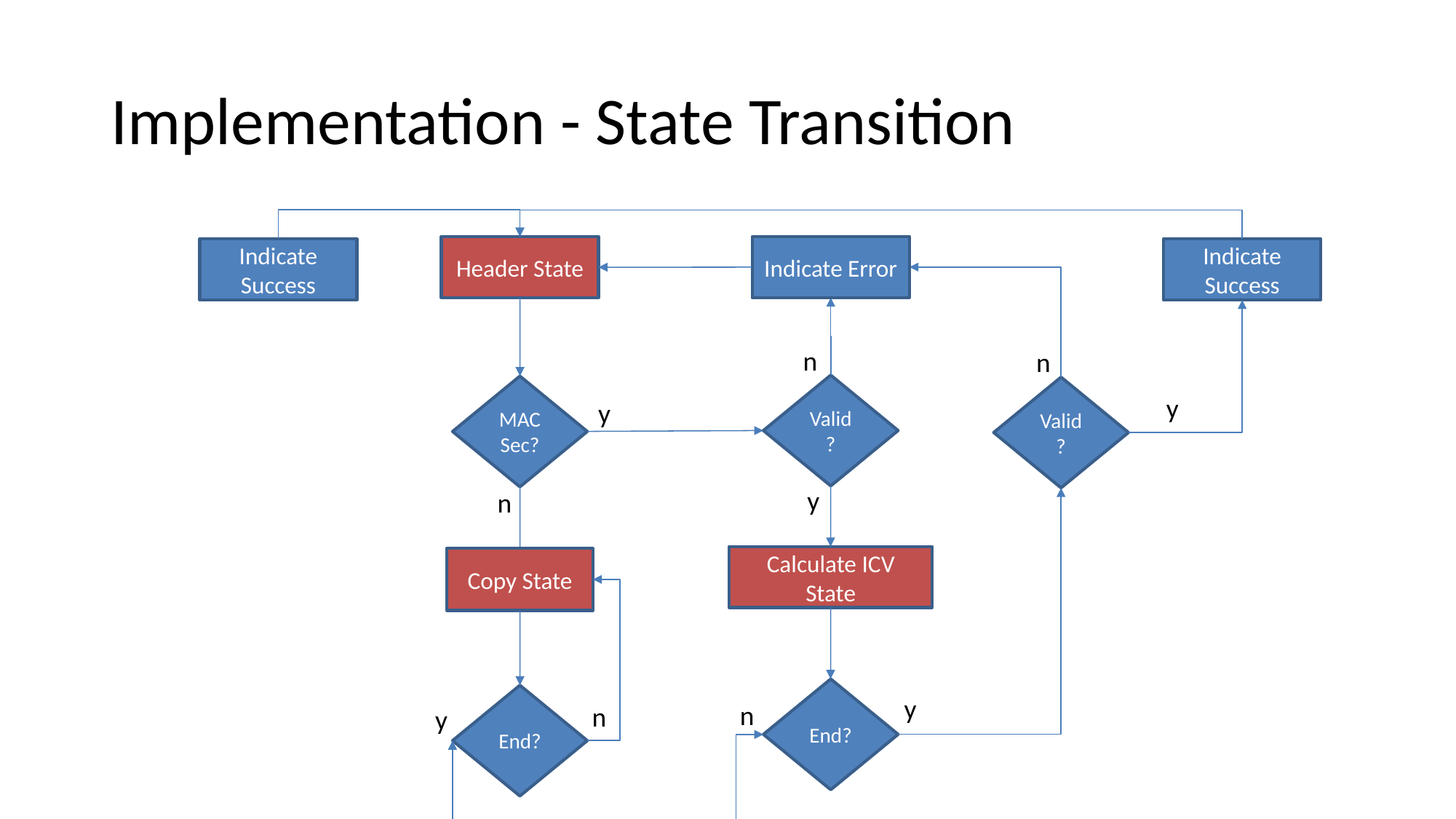

Implementation - State Transition

Header State
Indicate Error
Indicate Success
Indicate Success

n
n
Valid?
MAC
Sec?
Valid?
y
y

y
n

Calculate ICV
State
Copy State

End?
End?
y
n
n
y